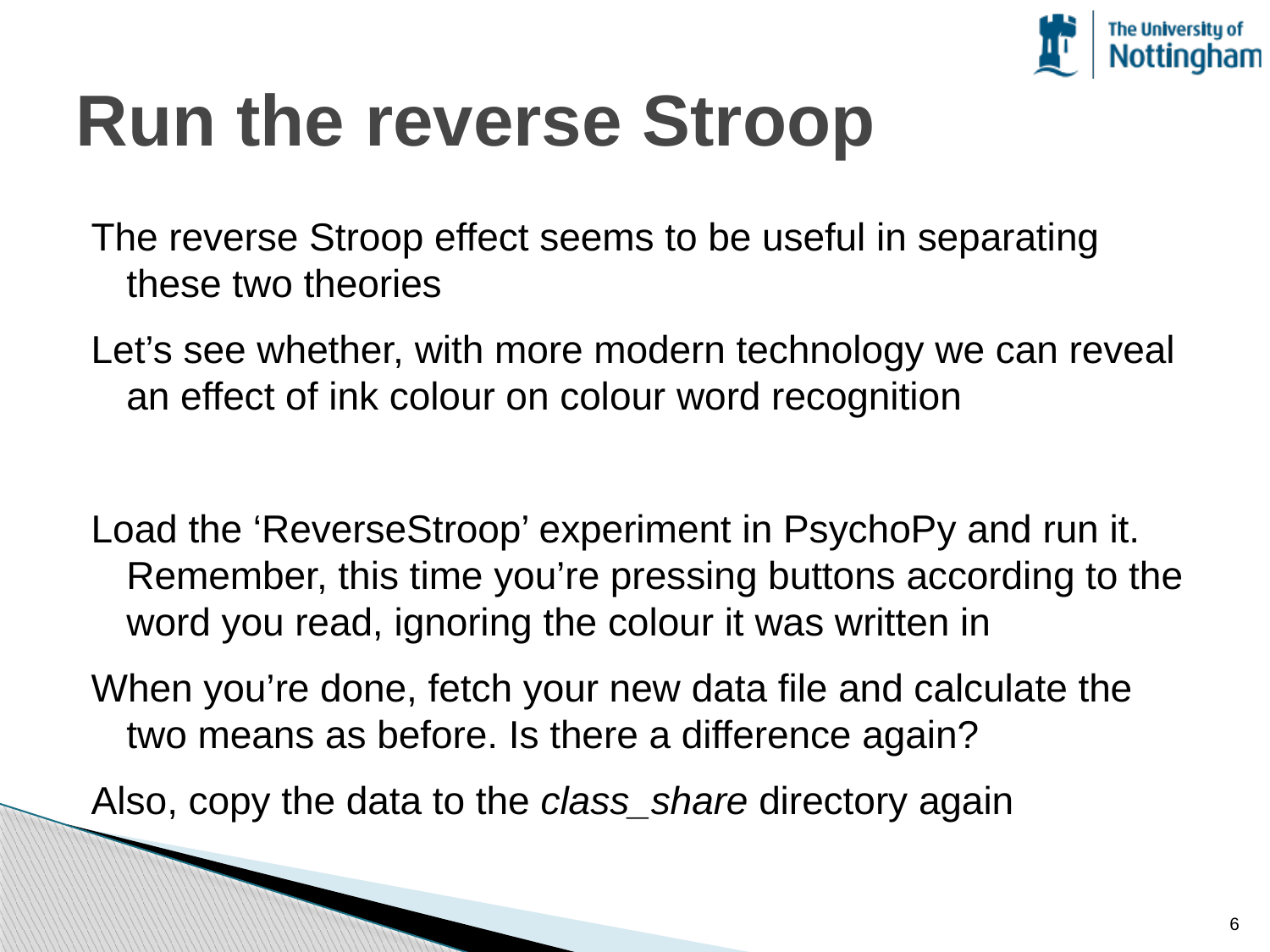

# Run the reverse Stroop
The reverse Stroop effect seems to be useful in separating these two theories
Let’s see whether, with more modern technology we can reveal an effect of ink colour on colour word recognition

Load the ‘ReverseStroop’ experiment in PsychoPy and run it. Remember, this time you’re pressing buttons according to the word you read, ignoring the colour it was written in
When you’re done, fetch your new data file and calculate the two means as before. Is there a difference again?
Also, copy the data to the class_share directory again
6